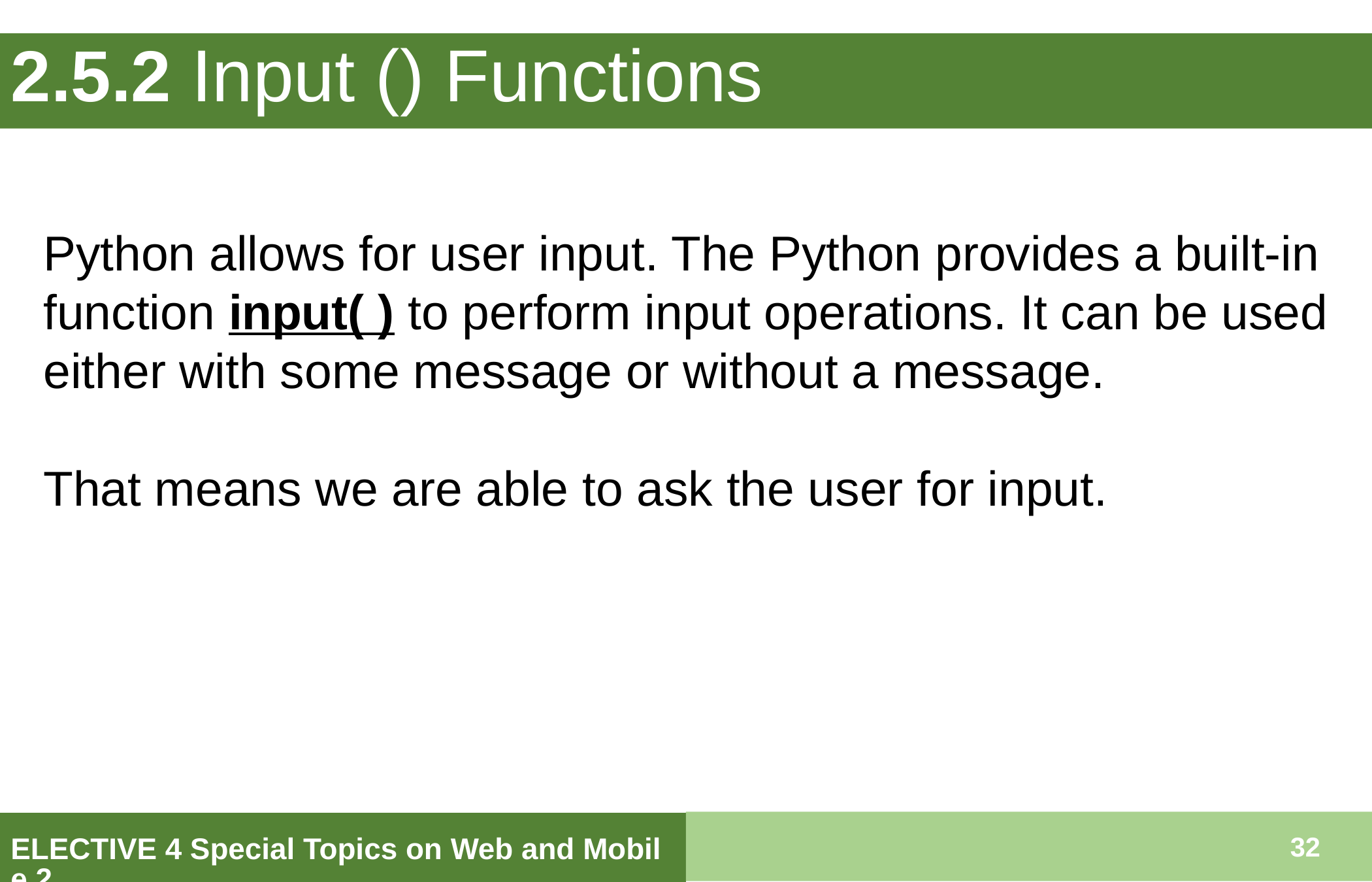

# 2.5.2 Input () Functions
Python allows for user input. The Python provides a built-in function input( ) to perform input operations. It can be used either with some message or without a message.

That means we are able to ask the user for input.

ELECTIVE 4 Special Topics on Web and Mobile 2
32